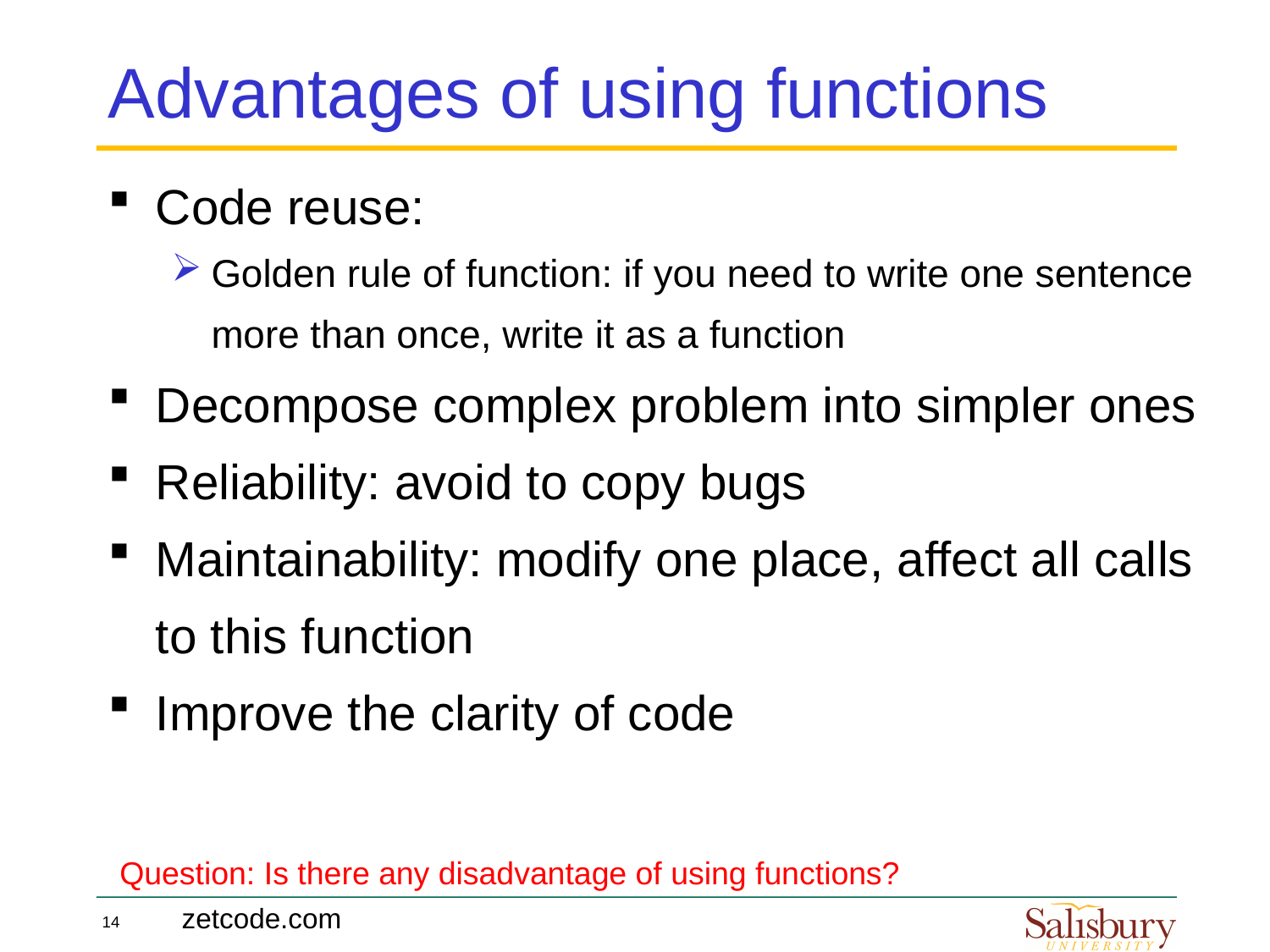

# Advantages of using functions
Code reuse:
Golden rule of function: if you need to write one sentence more than once, write it as a function
Decompose complex problem into simpler ones
Reliability: avoid to copy bugs
Maintainability: modify one place, affect all calls to this function
Improve the clarity of code
Question: Is there any disadvantage of using functions?
zetcode.com
14